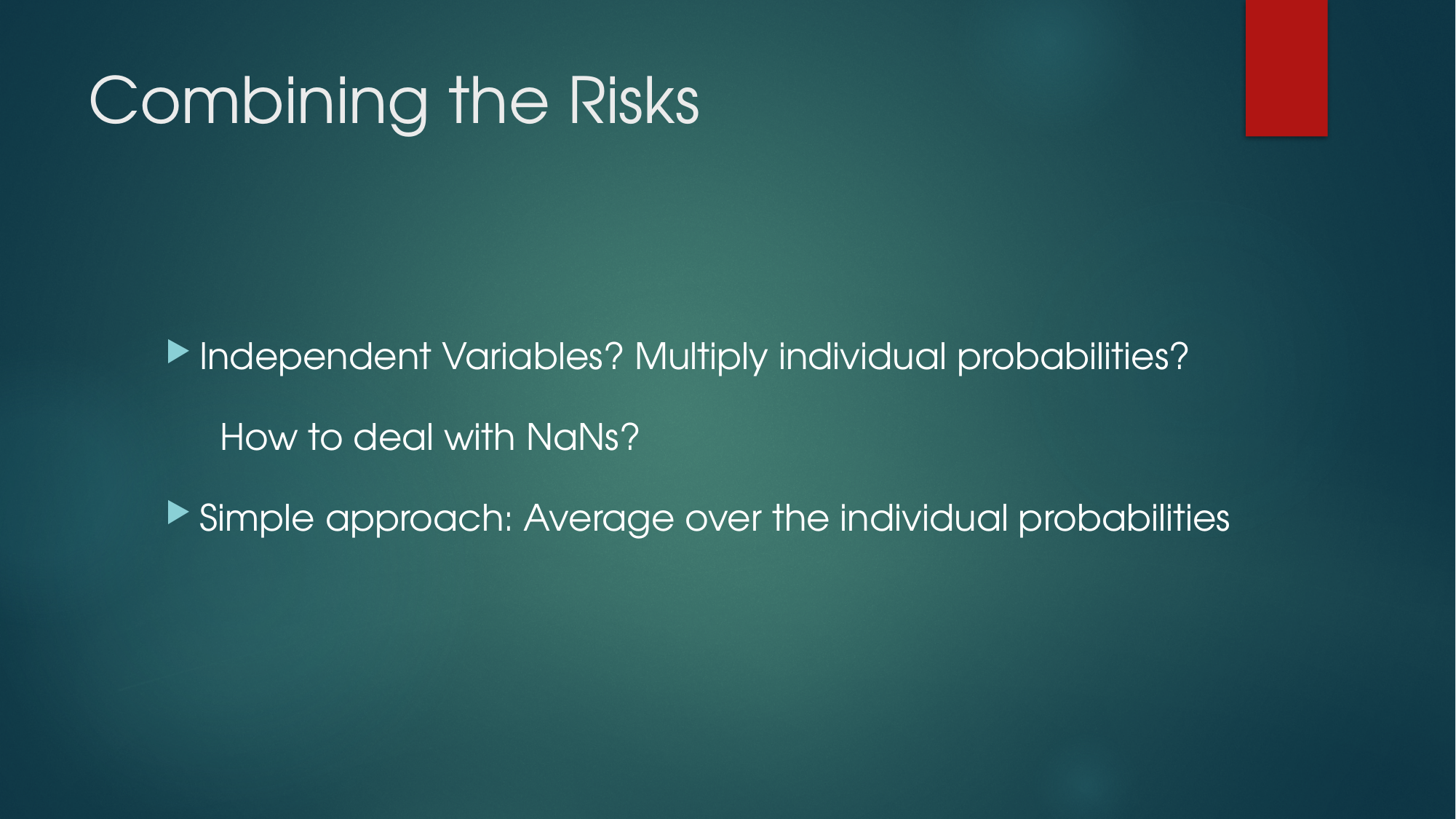

# Combining the Risks
Independent Variables? Multiply individual probabilities?
How to deal with NaNs?
Simple approach: Average over the individual probabilities